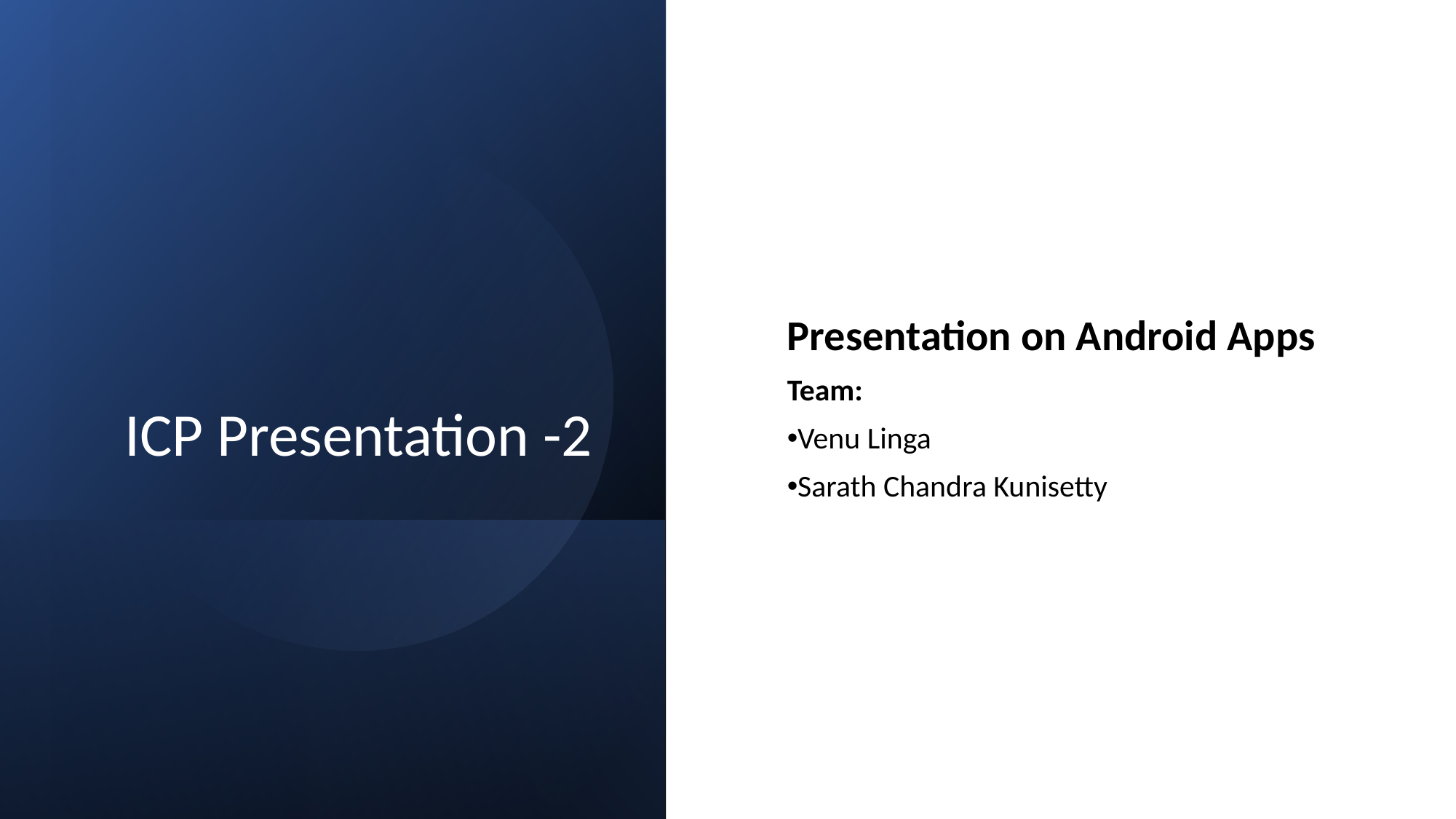

# ICP Presentation -2

Presentation on Android Apps
Team:
Venu Linga
Sarath Chandra Kunisetty